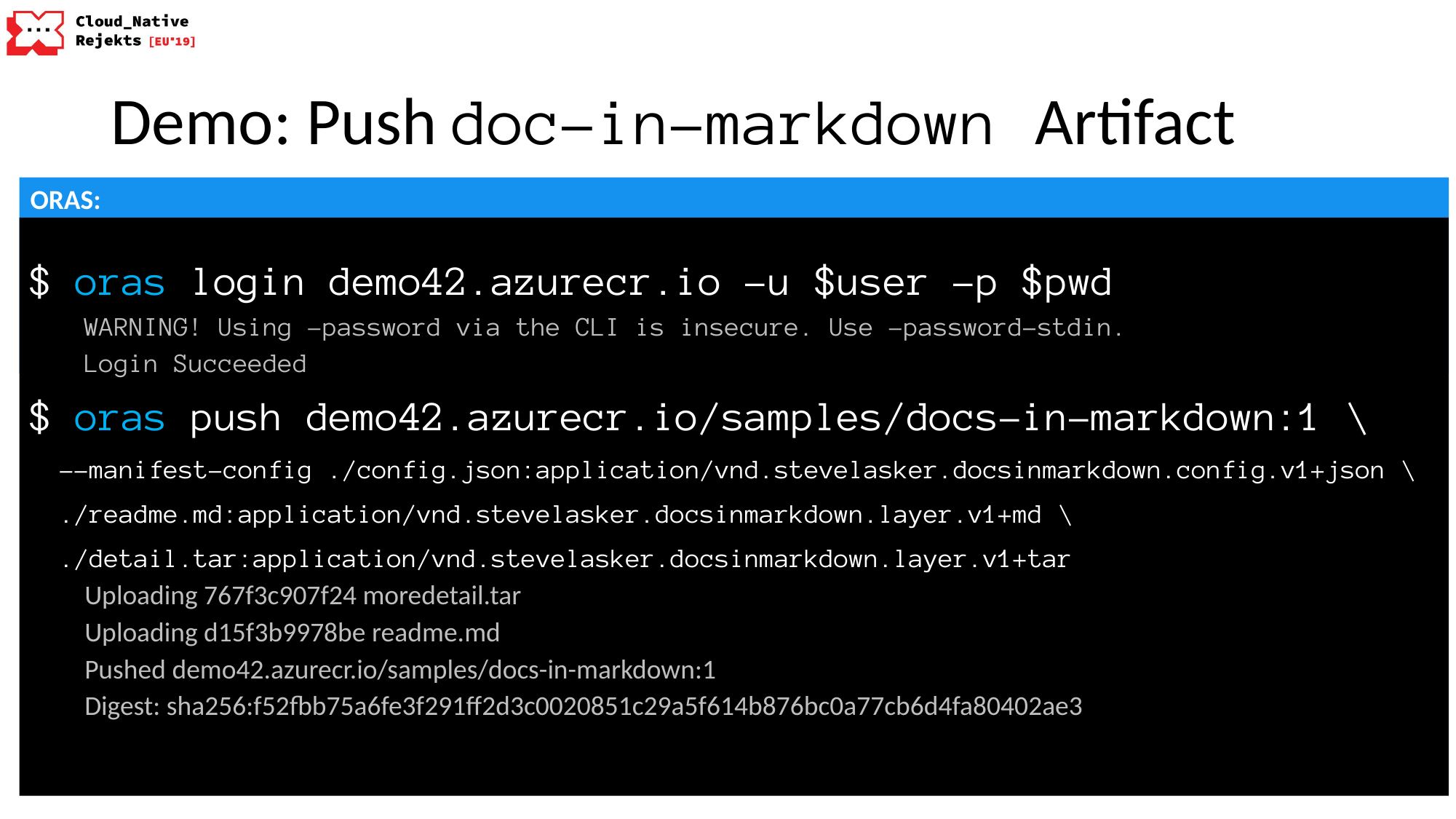

# Demo: Push doc-in-markdown Artifact
ORAS:

Custom manifest-config
to represent our unique Artifact Type
Custom manifest-config.mediaType
to identify our artifact type
$ oras login demo42.azurecr.io -u $user -p $pwd
WARNING! Using –password via the CLI is insecure. Use –password-stdin.
Login Succeeded
$ oras push demo42.azurecr.io/samples/docs-in-markdown:1 \
  --manifest-config ./config.json:application/vnd.stevelasker.docsinmarkdown.config.v1+json \
  ./readme.md:application/vnd.stevelasker.docsinmarkdown.layer.v1+md \
  ./detail.tar:application/vnd.stevelasker.docsinmarkdown.layer.v1+tar
Uploading 767f3c907f24 moredetail.tar
Uploading d15f3b9978be readme.md
Pushed demo42.azurecr.io/samples/docs-in-markdown:1
Digest: sha256:f52fbb75a6fe3f291ff2d3c0020851c29a5f614b876bc0a77cb6d4fa80402ae3

Custom layer mediaType
to identify our layers